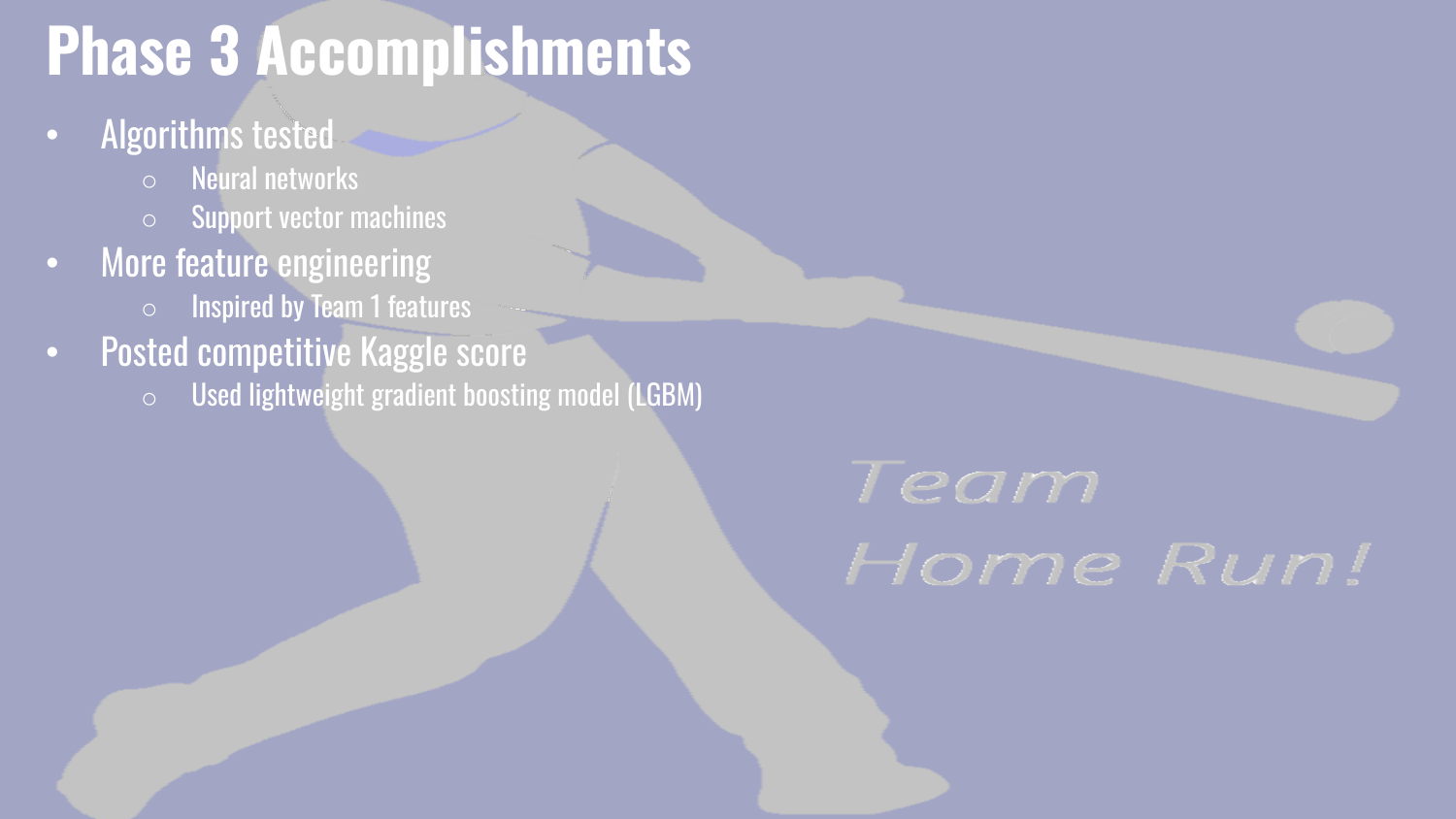

# Phase 3 Accomplishments
Algorithms tested
Neural networks
Support vector machines
More feature engineering
Inspired by Team 1 features
Posted competitive Kaggle score
Used lightweight gradient boosting model (LGBM)